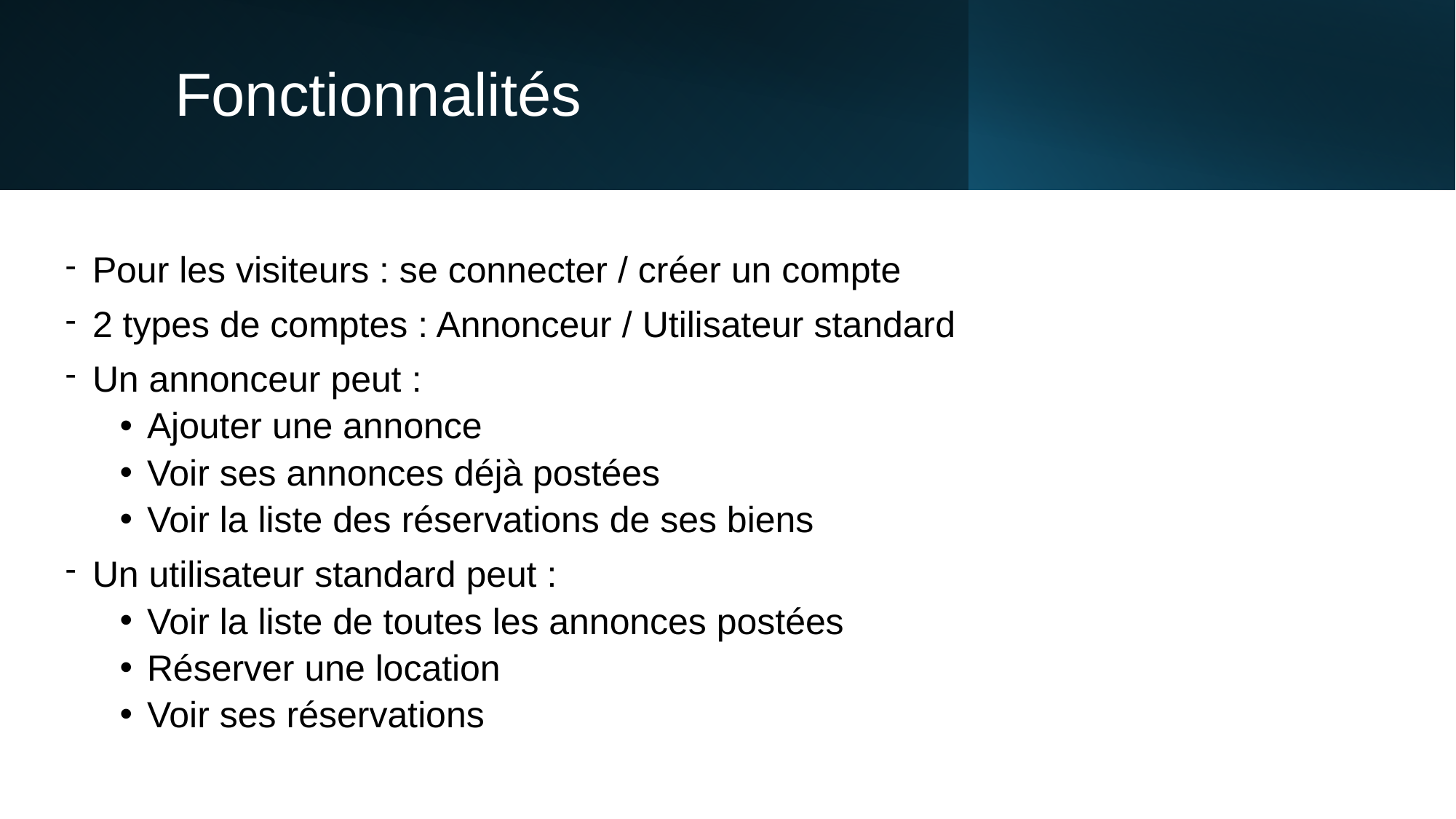

# Fonctionnalités
Pour les visiteurs : se connecter / créer un compte
2 types de comptes : Annonceur / Utilisateur standard
Un annonceur peut :
Ajouter une annonce
Voir ses annonces déjà postées
Voir la liste des réservations de ses biens
Un utilisateur standard peut :
Voir la liste de toutes les annonces postées
Réserver une location
Voir ses réservations